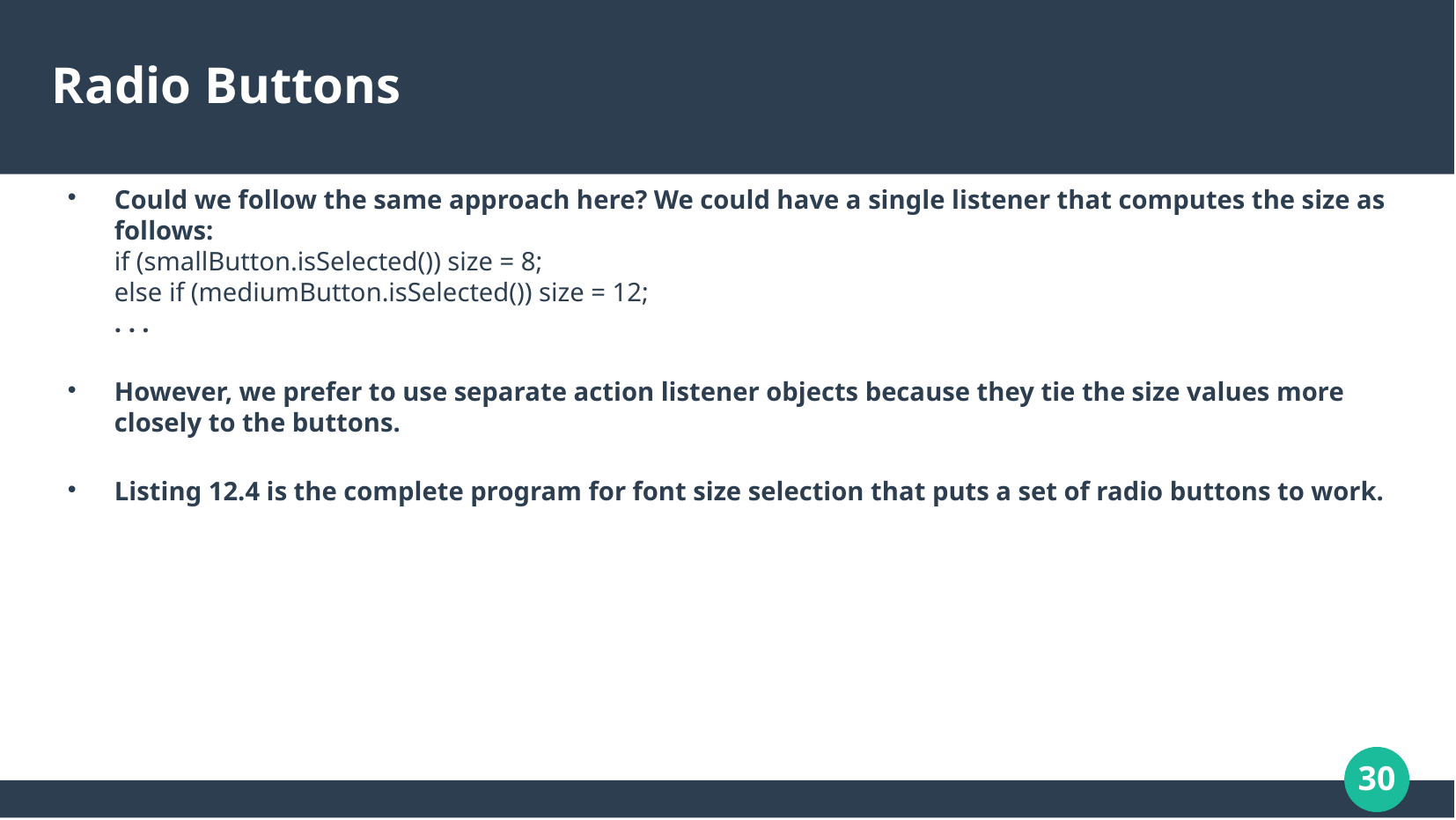

# Radio Buttons
Could we follow the same approach here? We could have a single listener that computes the size as follows:
if (smallButton.isSelected()) size = 8;
else if (mediumButton.isSelected()) size = 12;
. . .
However, we prefer to use separate action listener objects because they tie the size values more closely to the buttons.
Listing 12.4 is the complete program for font size selection that puts a set of radio buttons to work.